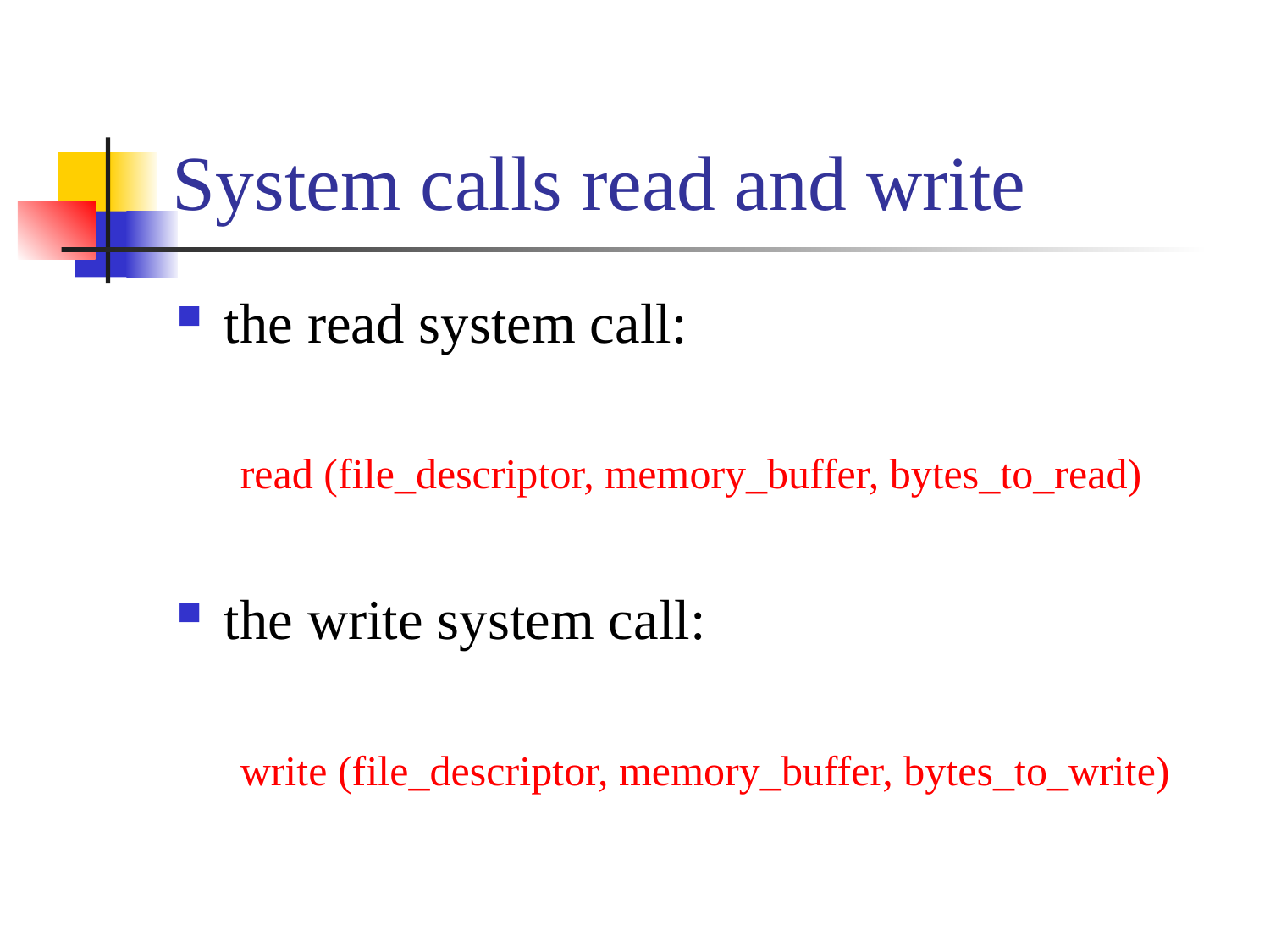

System calls read and write
the read system call:

read (file_descriptor, memory_buffer, bytes_to_read)‏

the write system call:

write (file_descriptor, memory_buffer, bytes_to_write)‏